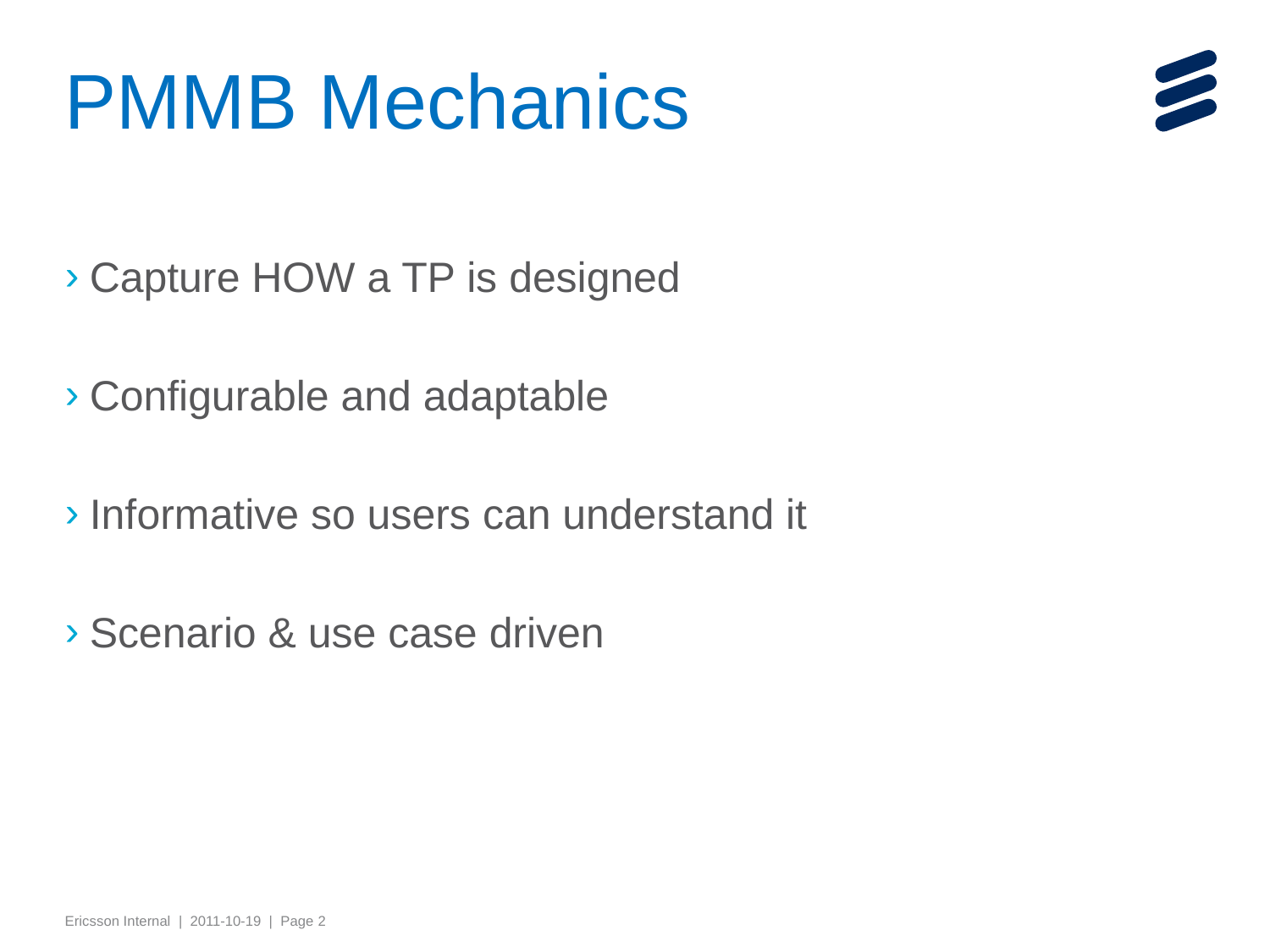

# PMMB Mechanics
Capture HOW a TP is designed

Configurable and adaptable

Informative so users can understand it

Scenario & use case driven